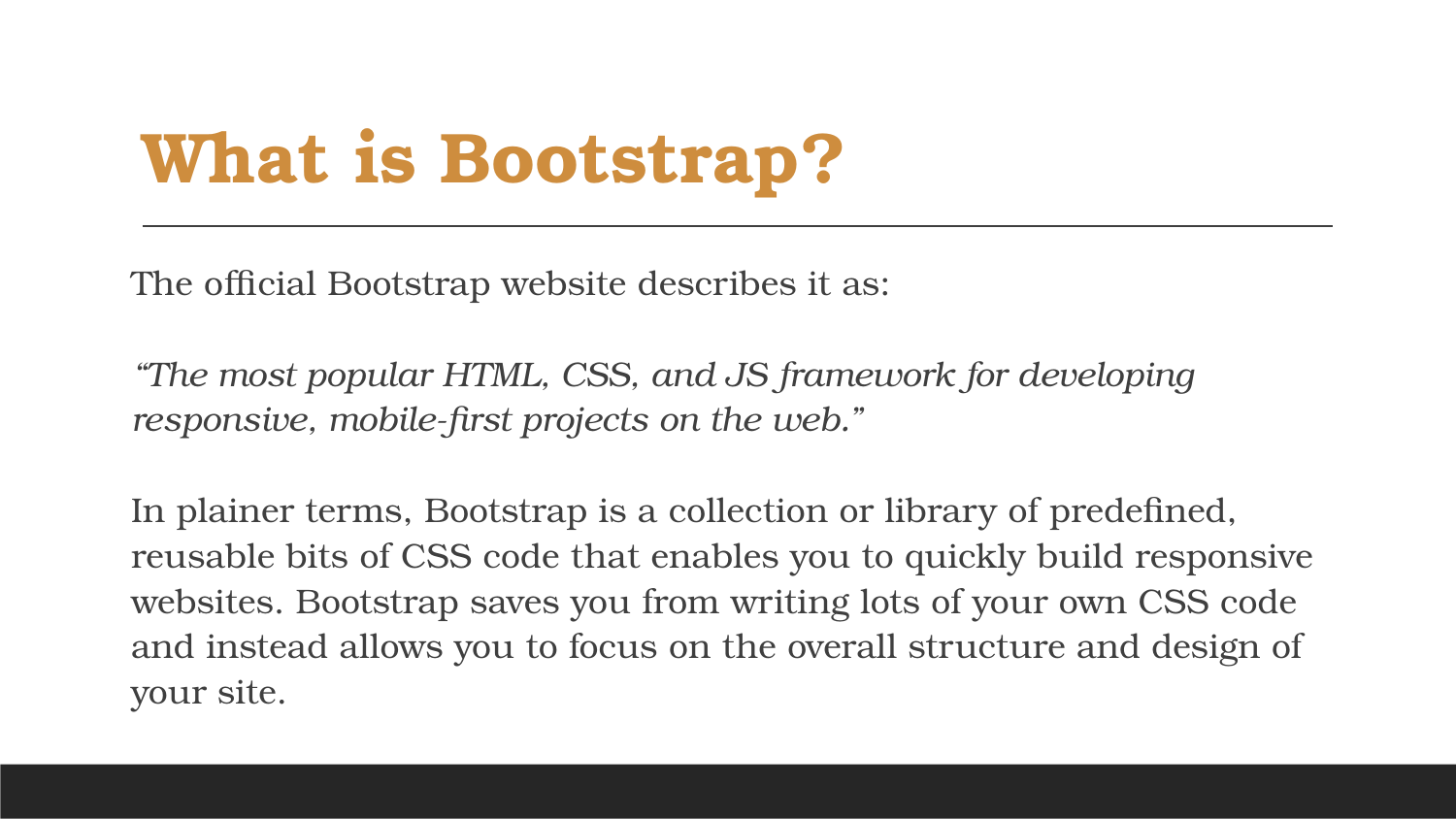

# What is Bootstrap?
The official Bootstrap website describes it as:

“The most popular HTML, CSS, and JS framework for developing responsive, mobile-first projects on the web.”

In plainer terms, Bootstrap is a collection or library of predefined, reusable bits of CSS code that enables you to quickly build responsive websites. Bootstrap saves you from writing lots of your own CSS code and instead allows you to focus on the overall structure and design of your site.